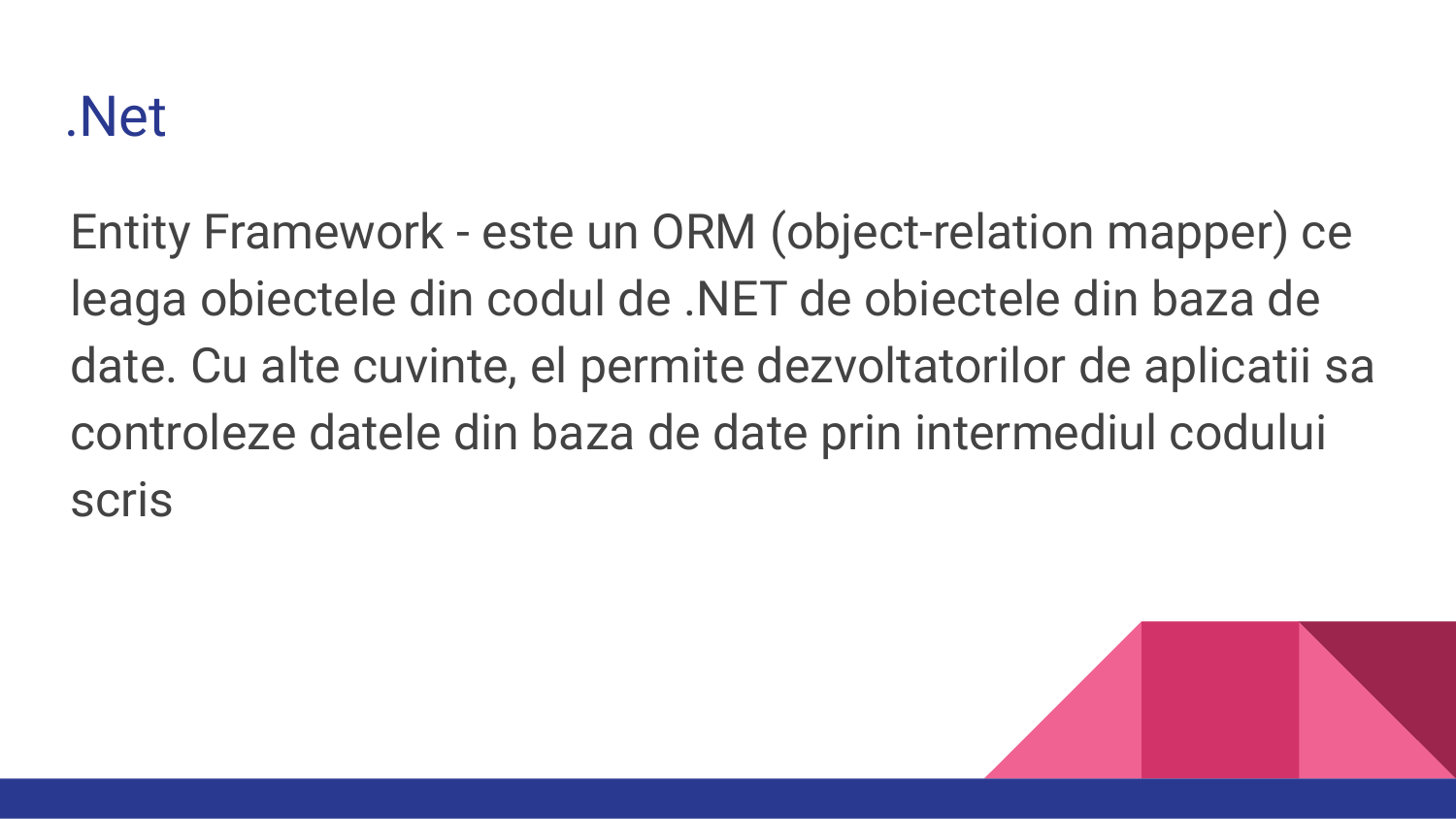

# .Net
Entity Framework - este un ORM (object-relation mapper) ce leaga obiectele din codul de .NET de obiectele din baza de date. Cu alte cuvinte, el permite dezvoltatorilor de aplicatii sa controleze datele din baza de date prin intermediul codului scris